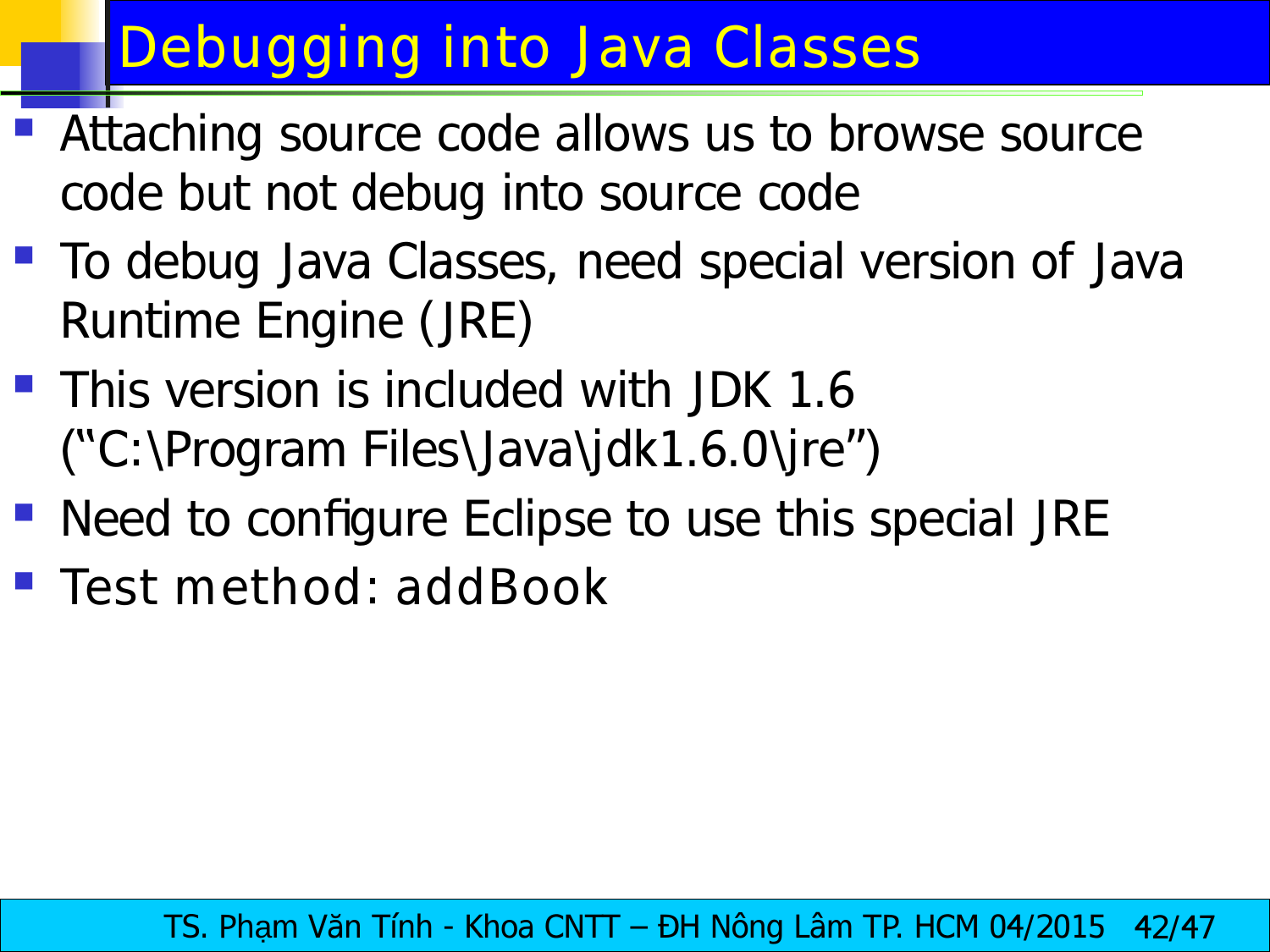

# Debugging into Java Classes
Attaching source code allows us to browse source code but not debug into source code
To debug Java Classes, need special version of Java Runtime Engine (JRE)
This version is included with JDK 1.6
(“C:\Program Files\Java\jdk1.6.0\jre”)
Need to configure Eclipse to use this special JRE
Test method: addBook